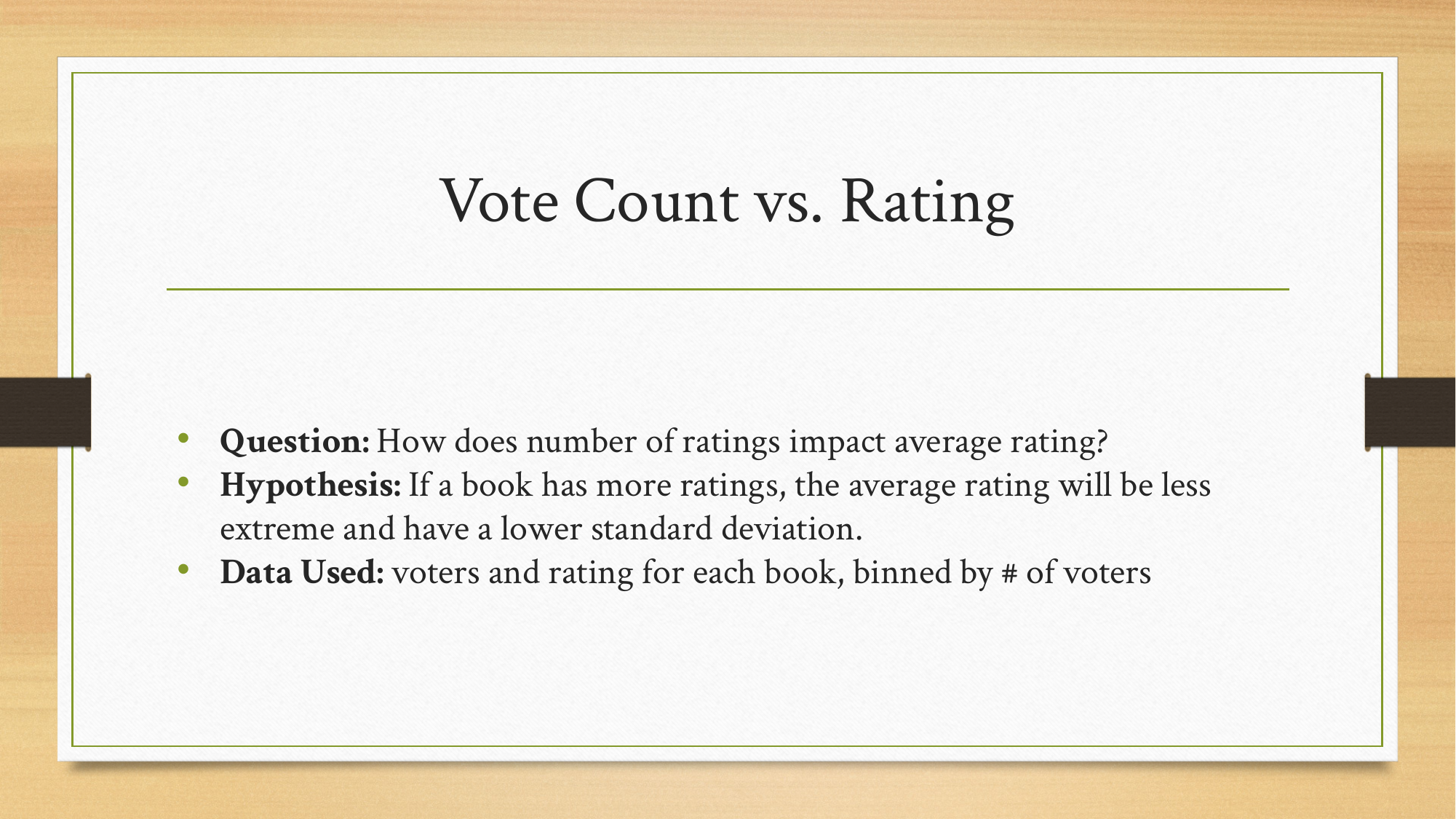

# Vote Count vs. Rating
Question: How does number of ratings impact average rating?
Hypothesis: If a book has more ratings, the average rating will be less extreme and have a lower standard deviation.
Data Used: voters and rating for each book, binned by # of voters